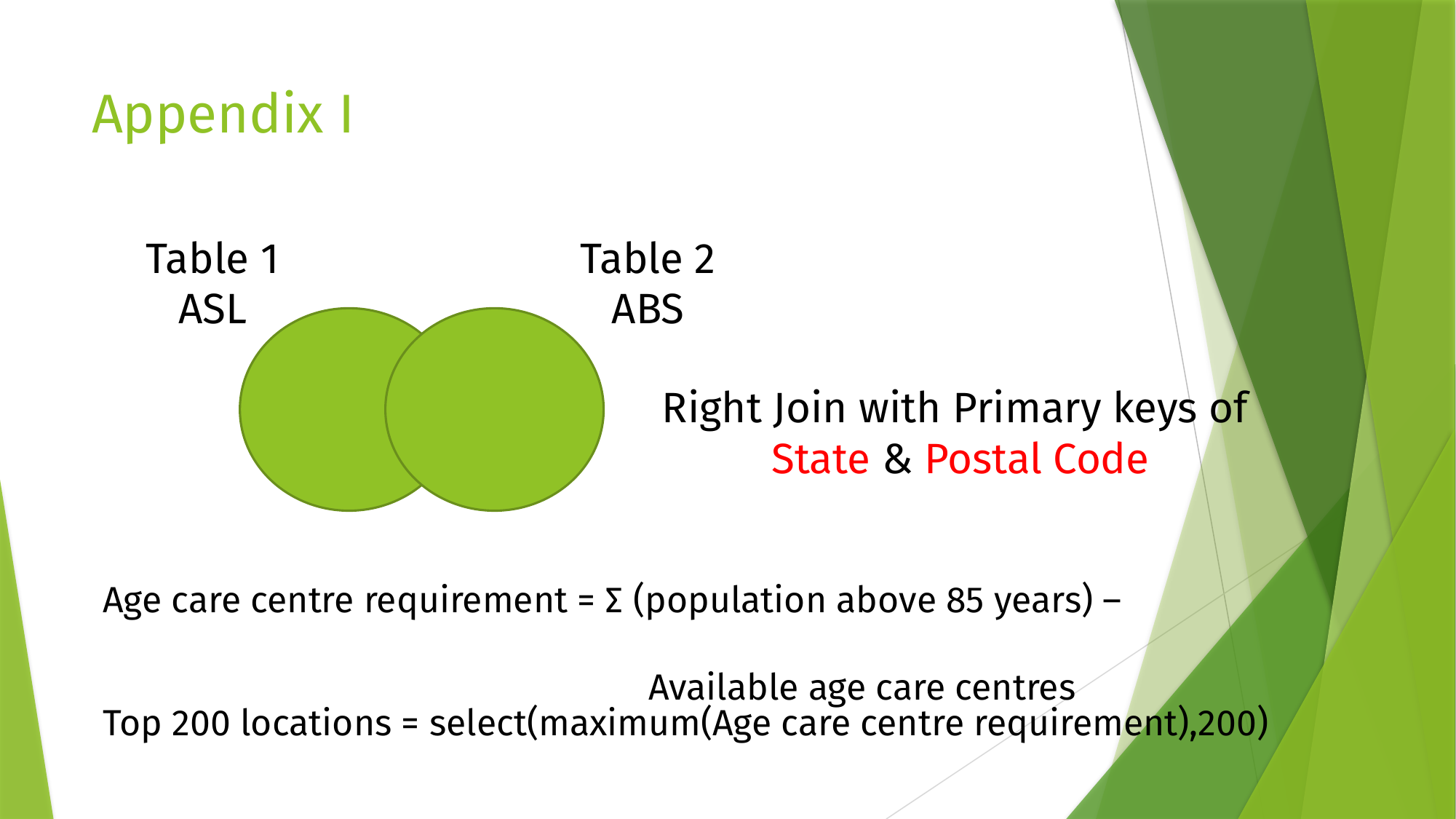

# Appendix I
Table 1
ASL
Table 2
ABS

Right Join with Primary keys of
State & Postal Code
Age care centre requirement = ∑ (population above 85 years) – 																Available age care centres
Top 200 locations = select(maximum(Age care centre requirement),200)